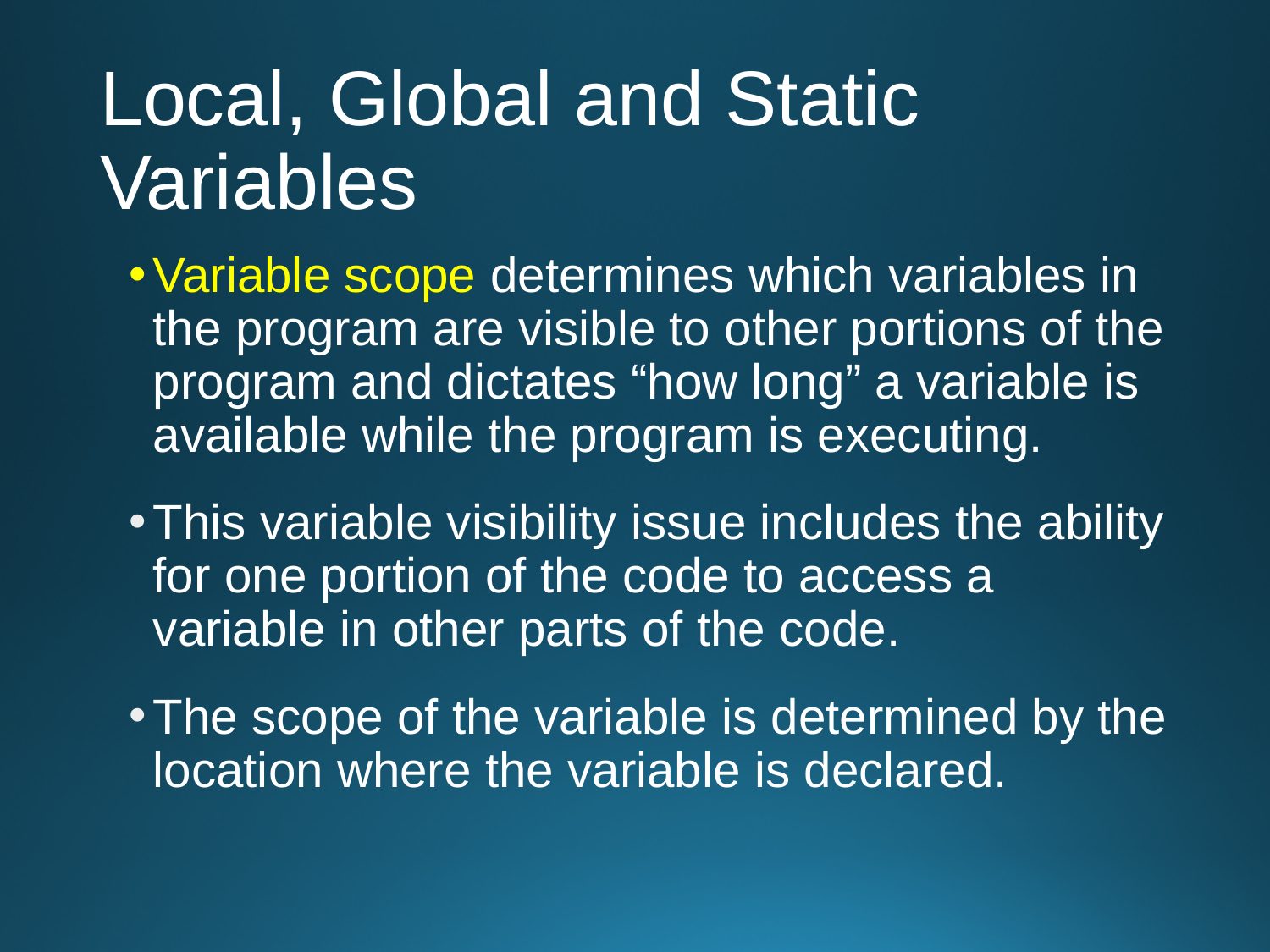

# Local, Global and Static Variables
Variable scope determines which variables in the program are visible to other portions of the program and dictates “how long” a variable is available while the program is executing.
This variable visibility issue includes the ability for one portion of the code to access a variable in other parts of the code.
The scope of the variable is determined by the location where the variable is declared.